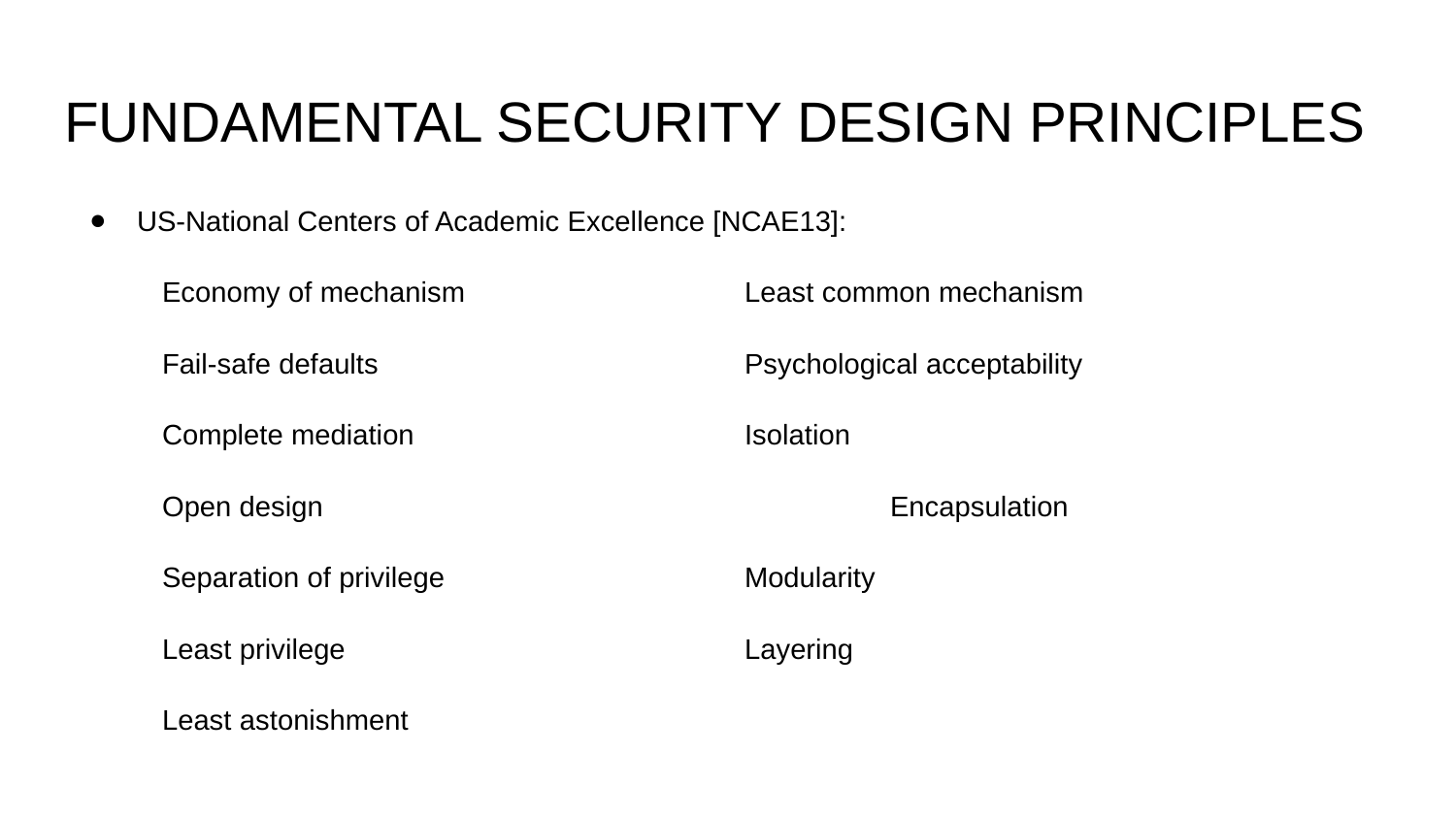

# FUNDAMENTAL SECURITY DESIGN PRINCIPLES
US-National Centers of Academic Excellence [NCAE13]:
Economy of mechanism		Least common mechanism
Fail-safe defaults			Psychological acceptability
Complete mediation			Isolation
Open design				Encapsulation
Separation of privilege			Modularity
Least privilege			Layering
Least astonishment